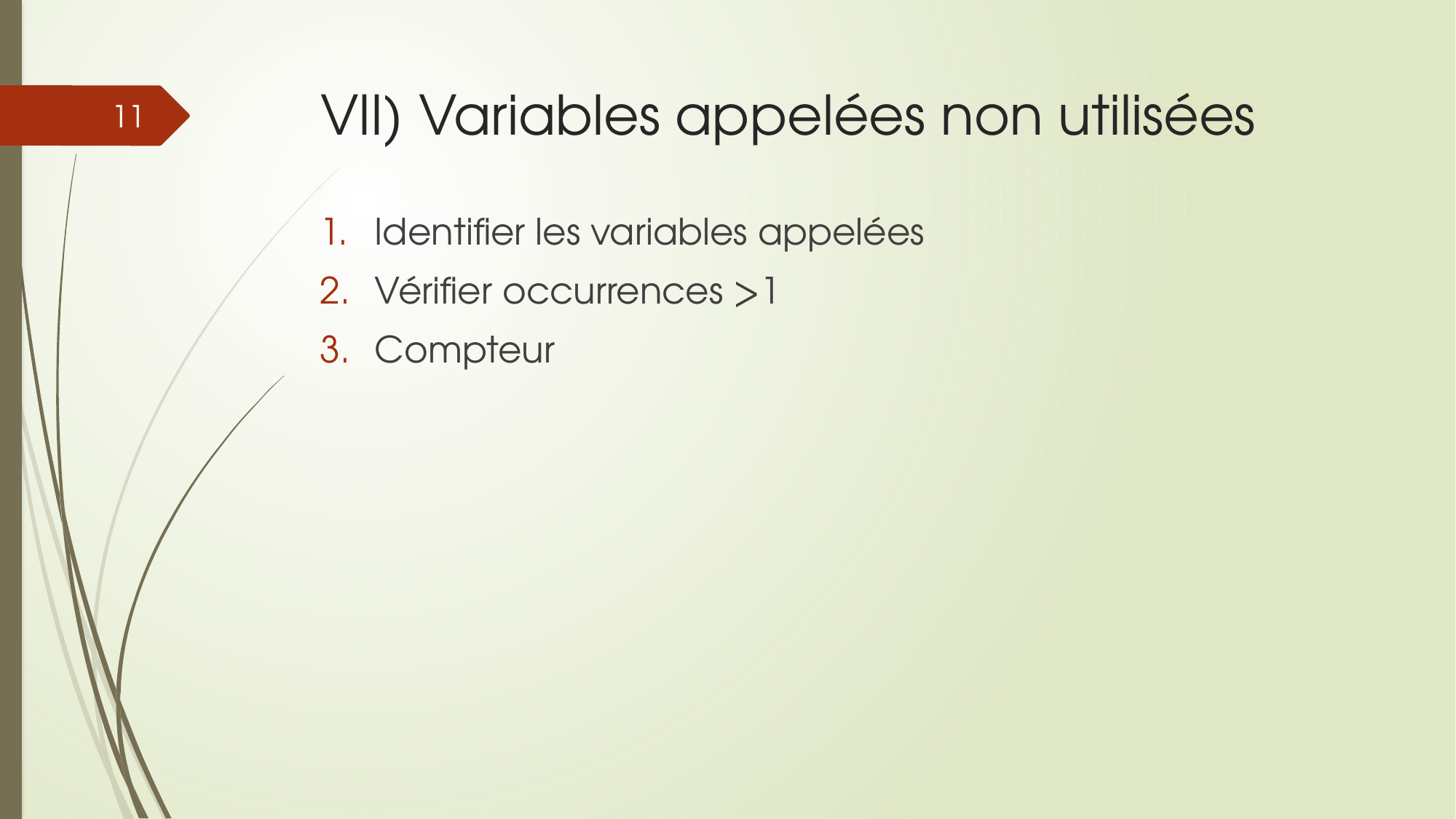

# VII) Variables appelées non utilisées
11
Identifier les variables appelées
Vérifier occurrences >1
Compteur